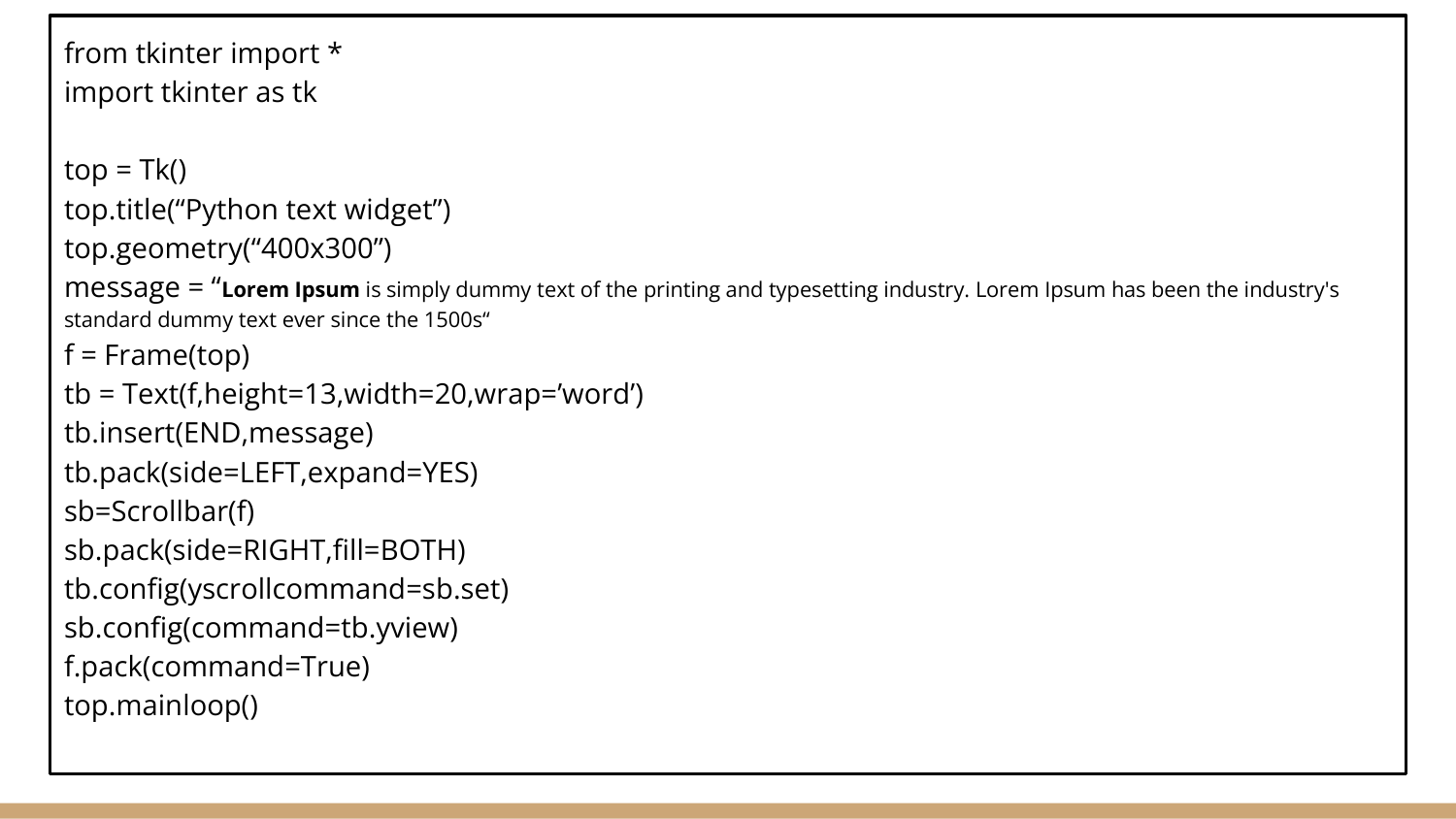

from tkinter import *
import tkinter as tk

top = Tk()
top.title(“Python text widget”)
top.geometry(“400x300”)
message = “Lorem Ipsum is simply dummy text of the printing and typesetting industry. Lorem Ipsum has been the industry's standard dummy text ever since the 1500s“
f = Frame(top)
tb = Text(f,height=13,width=20,wrap=’word’)
tb.insert(END,message)
tb.pack(side=LEFT,expand=YES)
sb=Scrollbar(f)
sb.pack(side=RIGHT,fill=BOTH)
tb.config(yscrollcommand=sb.set)
sb.config(command=tb.yview)
f.pack(command=True)
top.mainloop()